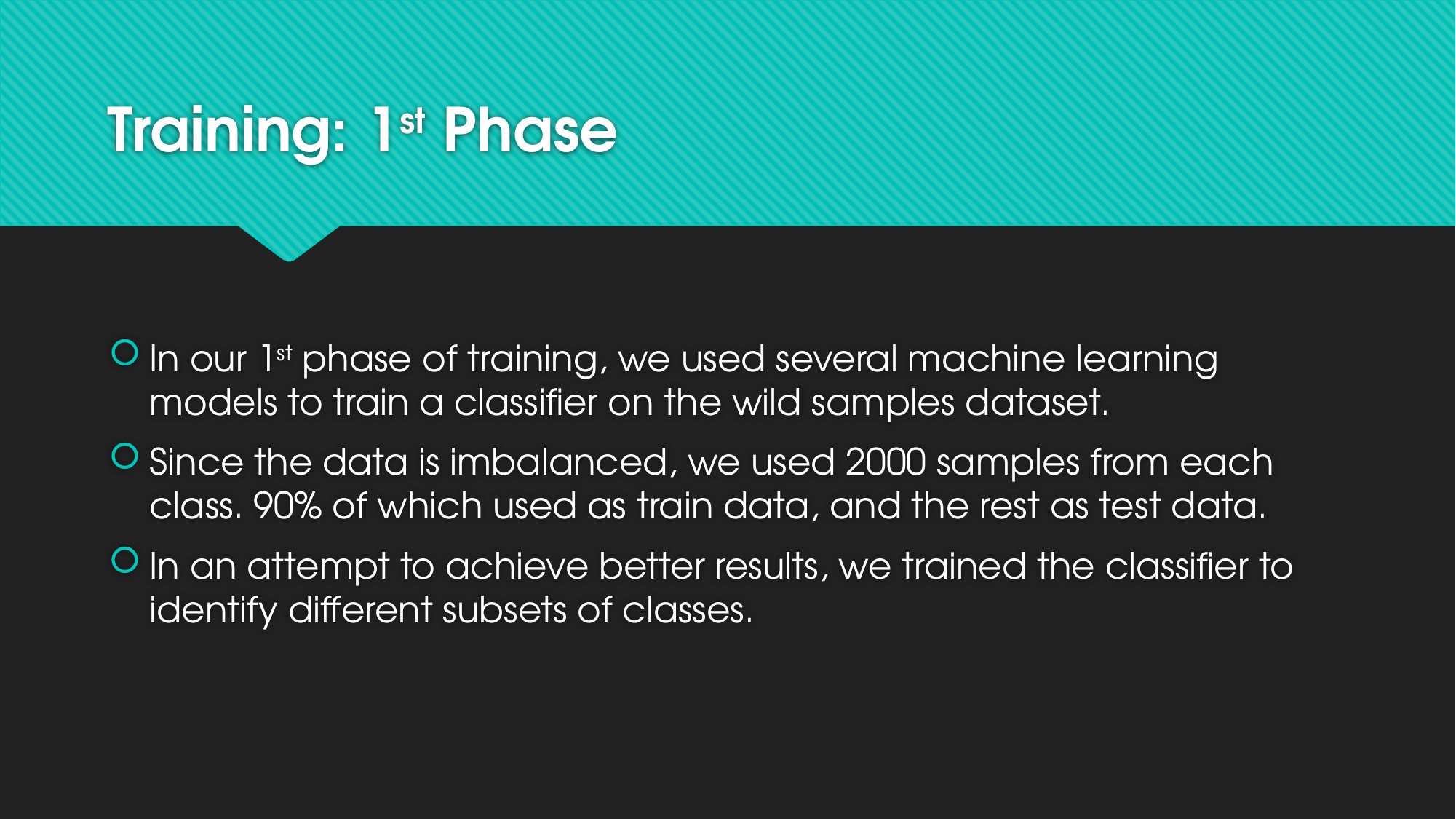

# Training: 1st Phase
In our 1st phase of training, we used several machine learning models to train a classifier on the wild samples dataset.
Since the data is imbalanced, we used 2000 samples from each class. 90% of which used as train data, and the rest as test data.
In an attempt to achieve better results, we trained the classifier to identify different subsets of classes.